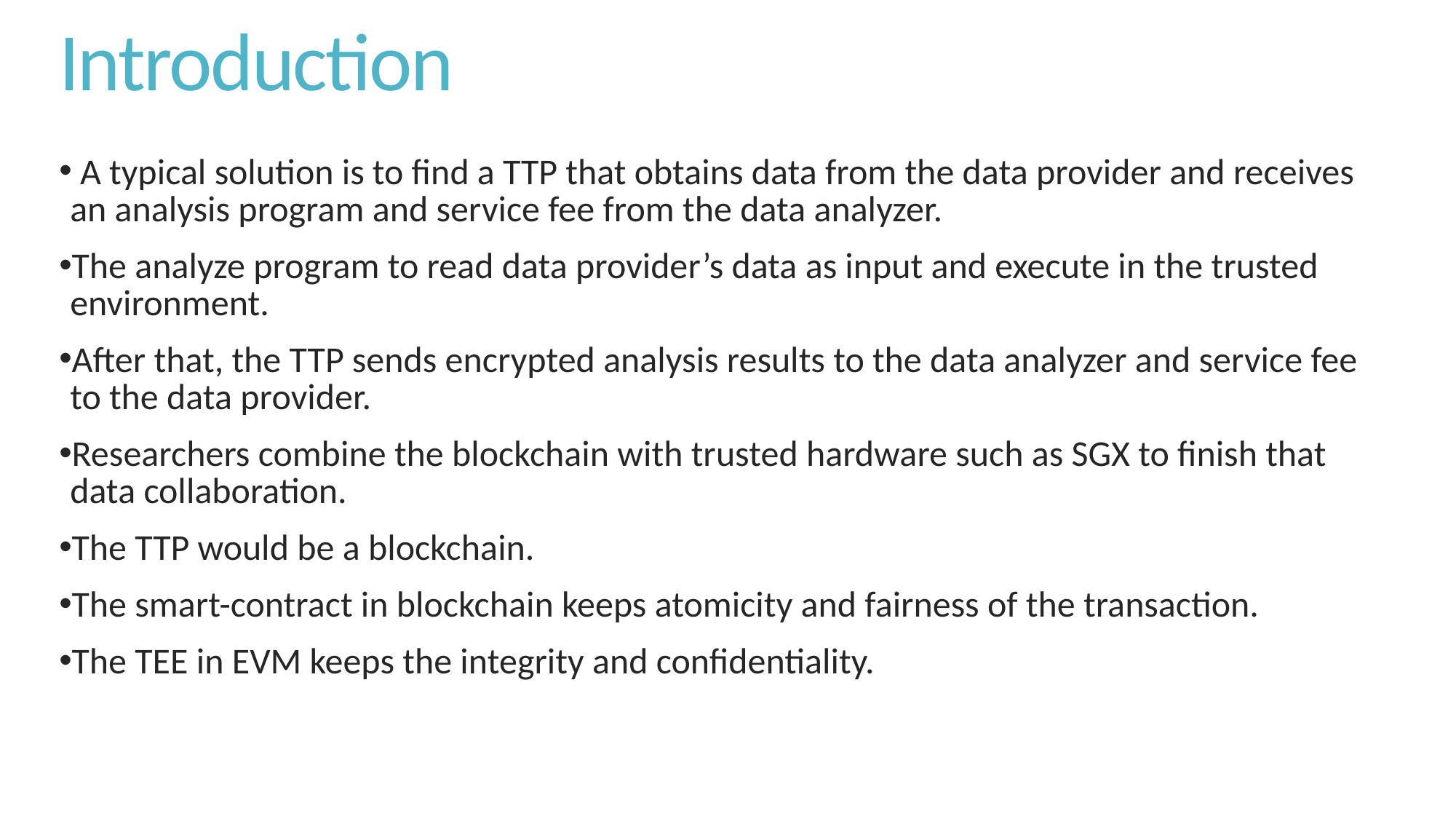

# Introduction
 A typical solution is to find a TTP that obtains data from the data provider and receives an analysis program and service fee from the data analyzer.
The analyze program to read data provider’s data as input and execute in the trusted environment.
After that, the TTP sends encrypted analysis results to the data analyzer and service fee to the data provider.
Researchers combine the blockchain with trusted hardware such as SGX to finish that data collaboration.
The TTP would be a blockchain.
The smart-contract in blockchain keeps atomicity and fairness of the transaction.
The TEE in EVM keeps the integrity and confidentiality.